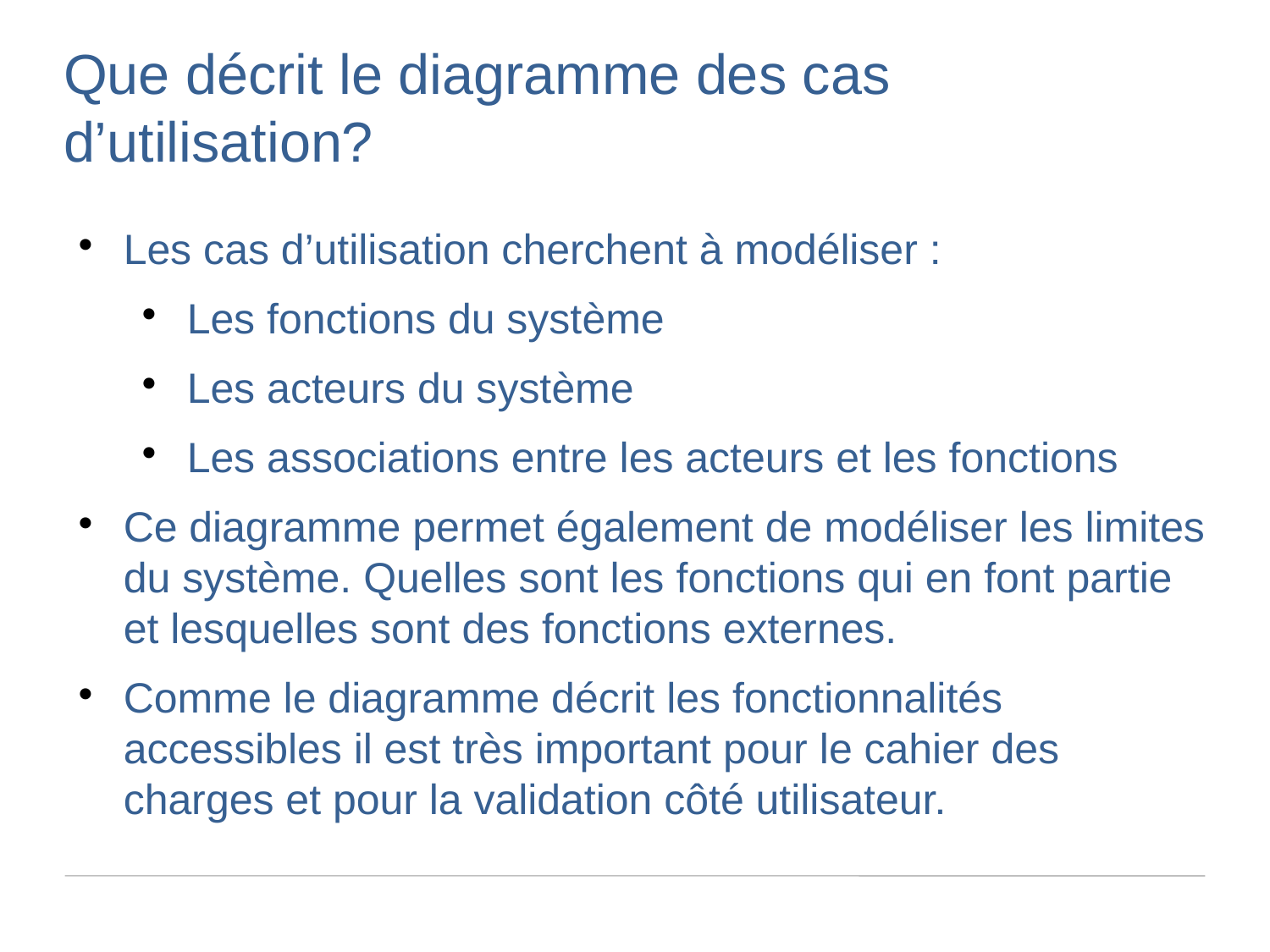

Que décrit le diagramme des cas d’utilisation?
Les cas d’utilisation cherchent à modéliser :
Les fonctions du système
Les acteurs du système
Les associations entre les acteurs et les fonctions
Ce diagramme permet également de modéliser les limites du système. Quelles sont les fonctions qui en font partie et lesquelles sont des fonctions externes.
Comme le diagramme décrit les fonctionnalités accessibles il est très important pour le cahier des charges et pour la validation côté utilisateur.